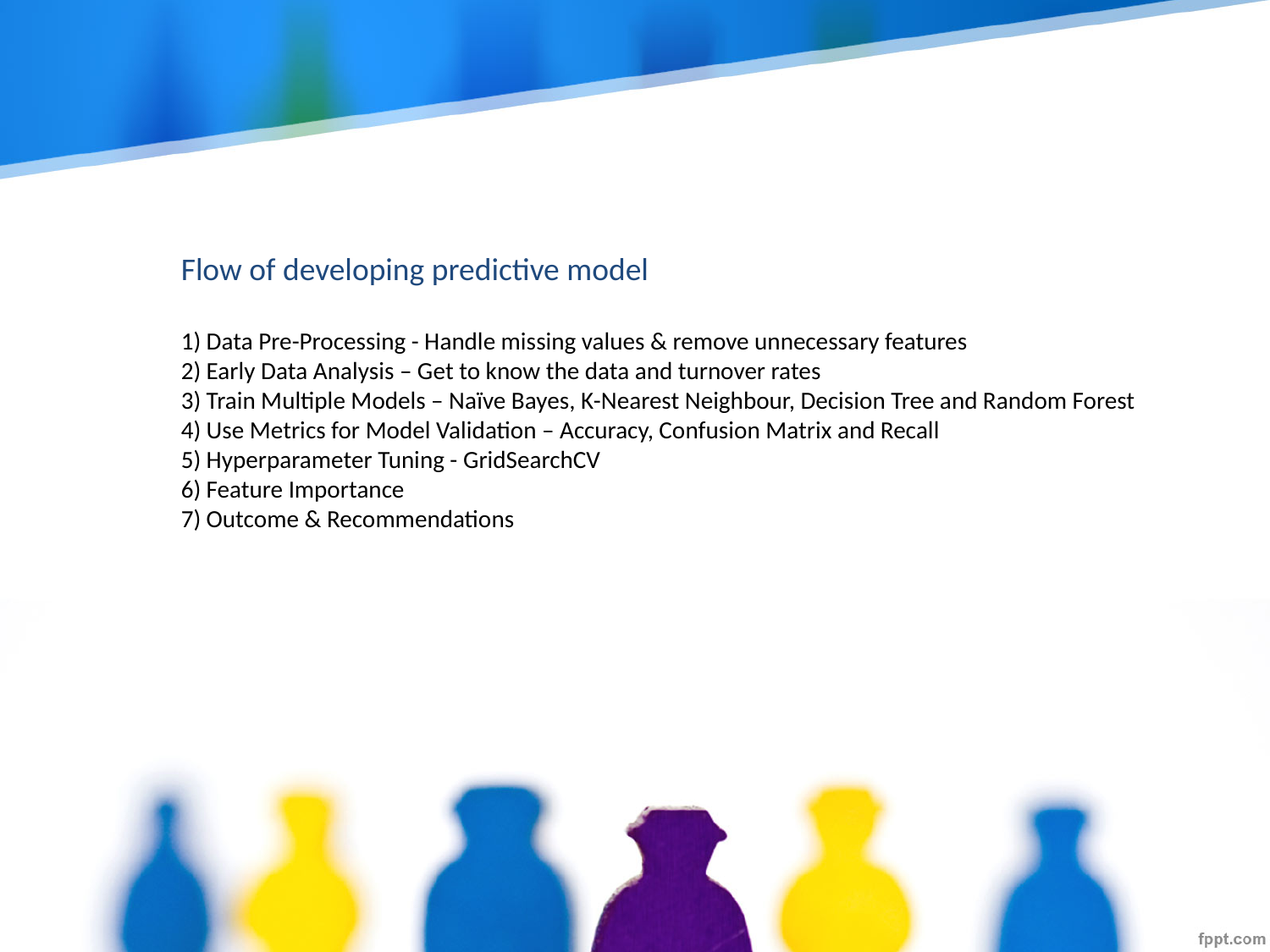

Flow of developing predictive model

1) Data Pre-Processing - Handle missing values & remove unnecessary features
2) Early Data Analysis – Get to know the data and turnover rates
3) Train Multiple Models – Naïve Bayes, K-Nearest Neighbour, Decision Tree and Random Forest
4) Use Metrics for Model Validation – Accuracy, Confusion Matrix and Recall
5) Hyperparameter Tuning - GridSearchCV
6) Feature Importance
7) Outcome & Recommendations